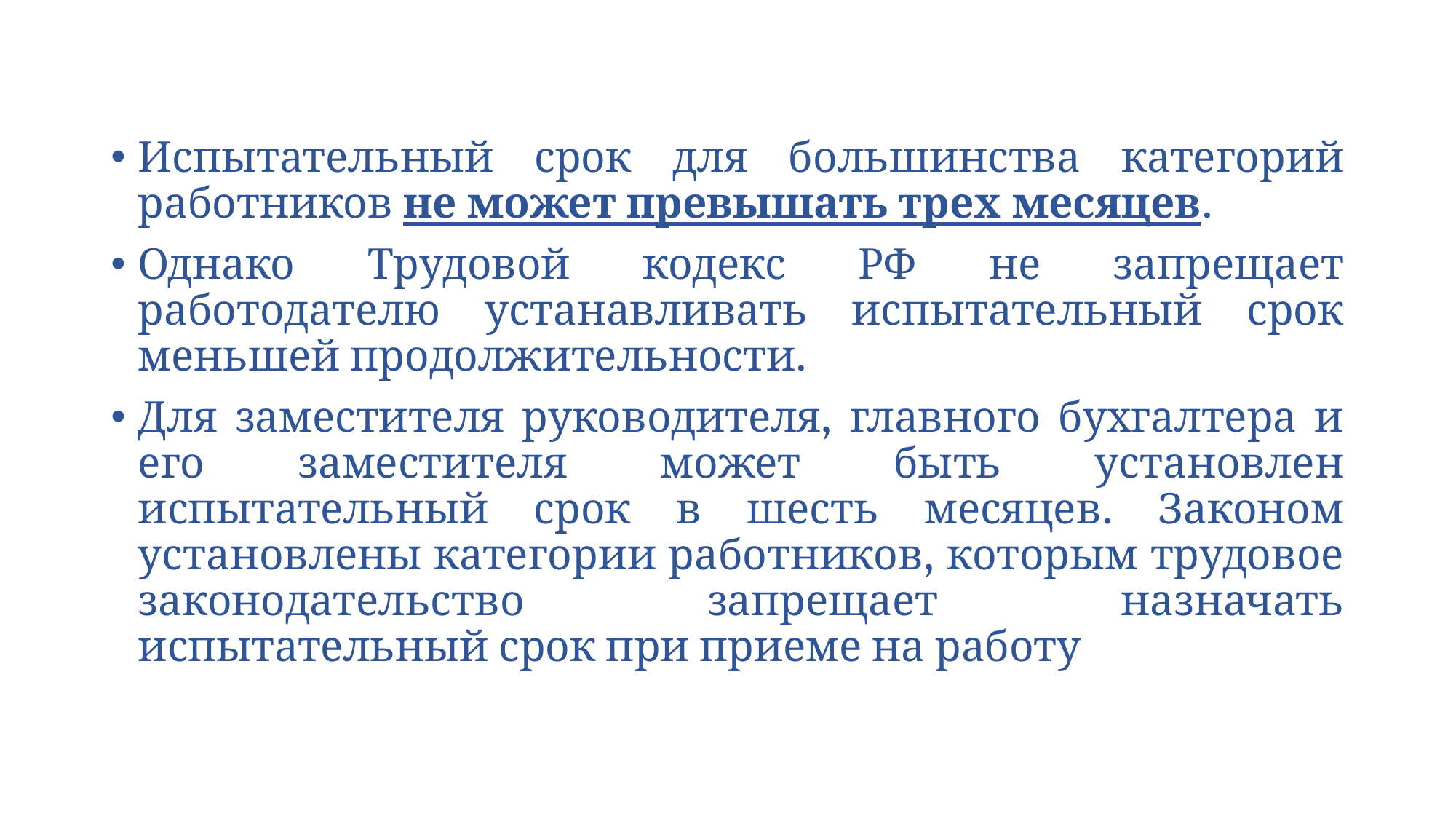

Испытательный срок для большинства категорий работников не может превышать трех месяцев.
Однако Трудовой кодекс РФ не запрещает работодателю устанавливать испытательный срок меньшей продолжительности.
Для заместителя руководителя, главного бухгалтера и его заместителя может быть установлен испытательный срок в шесть месяцев. Законом установлены категории работников, которым трудовое законодательство запрещает назначать испытательный срок при приеме на работу